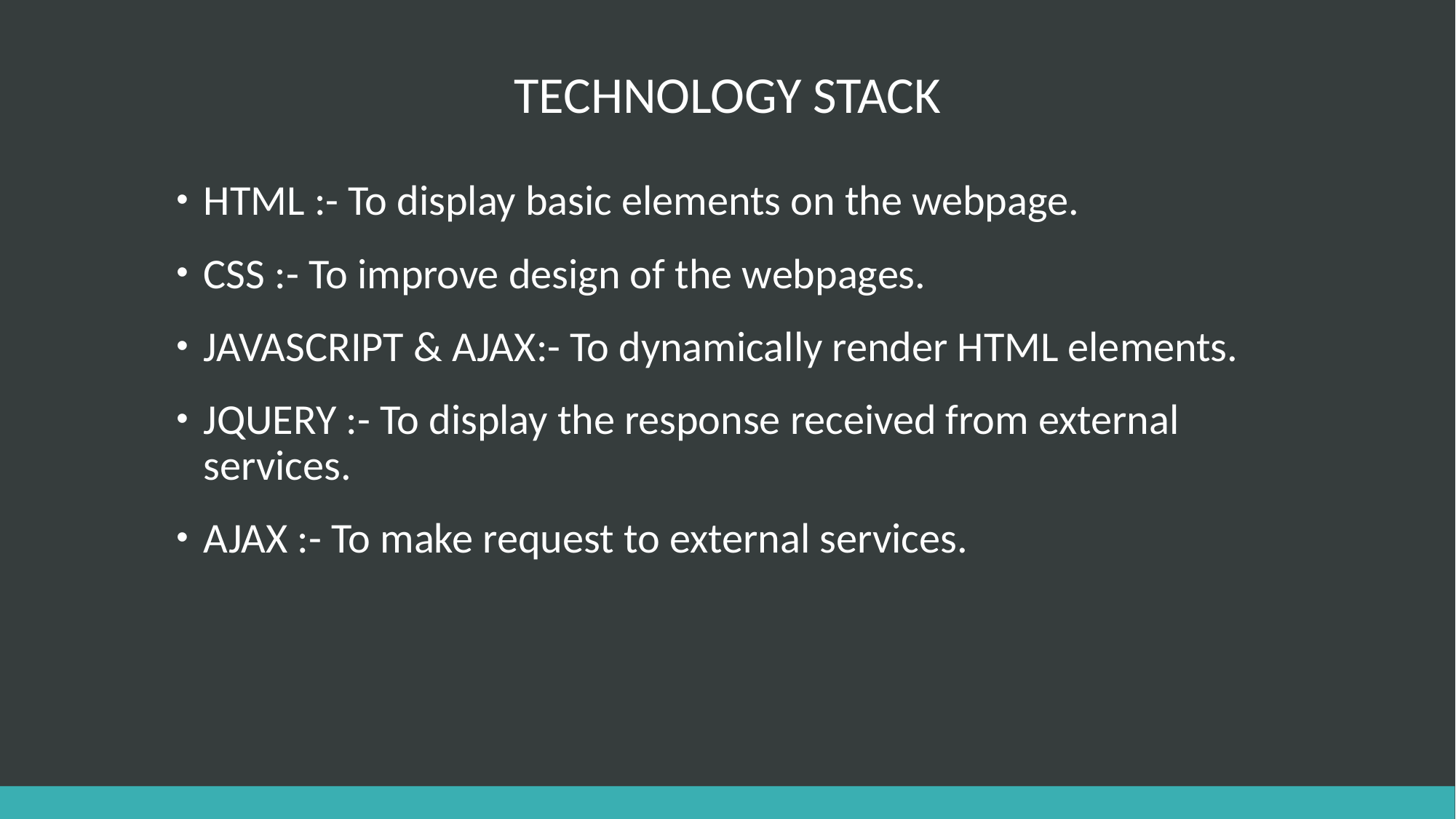

# TECHNOLOGY STACK
HTML :- To display basic elements on the webpage.
CSS :- To improve design of the webpages.
JAVASCRIPT & AJAX:- To dynamically render HTML elements.
JQUERY :- To display the response received from external services.
AJAX :- To make request to external services.